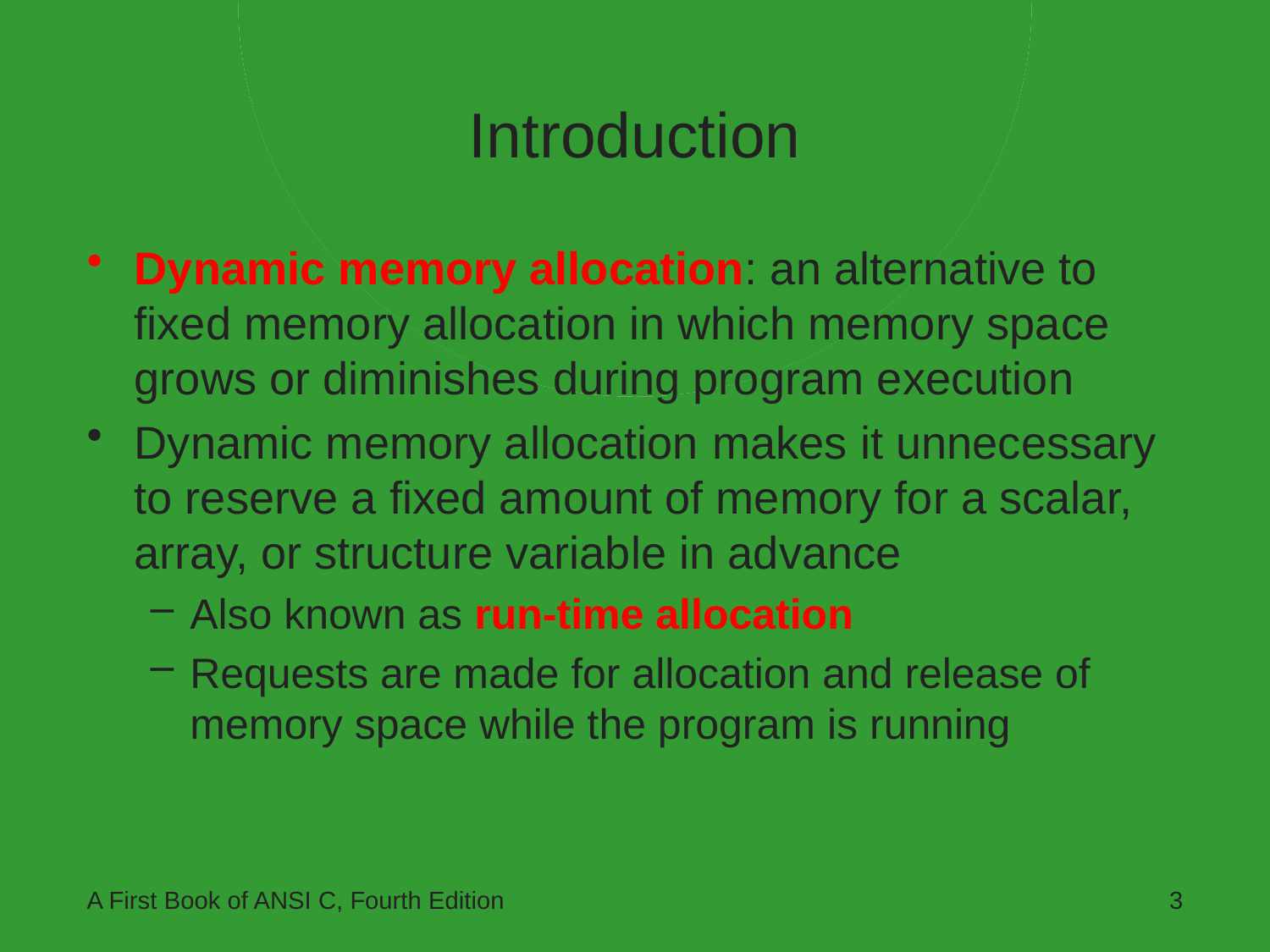

# Introduction
Dynamic memory allocation: an alternative to fixed memory allocation in which memory space grows or diminishes during program execution
Dynamic memory allocation makes it unnecessary to reserve a fixed amount of memory for a scalar, array, or structure variable in advance
Also known as run-time allocation
Requests are made for allocation and release of memory space while the program is running
A First Book of ANSI C, Fourth Edition
3